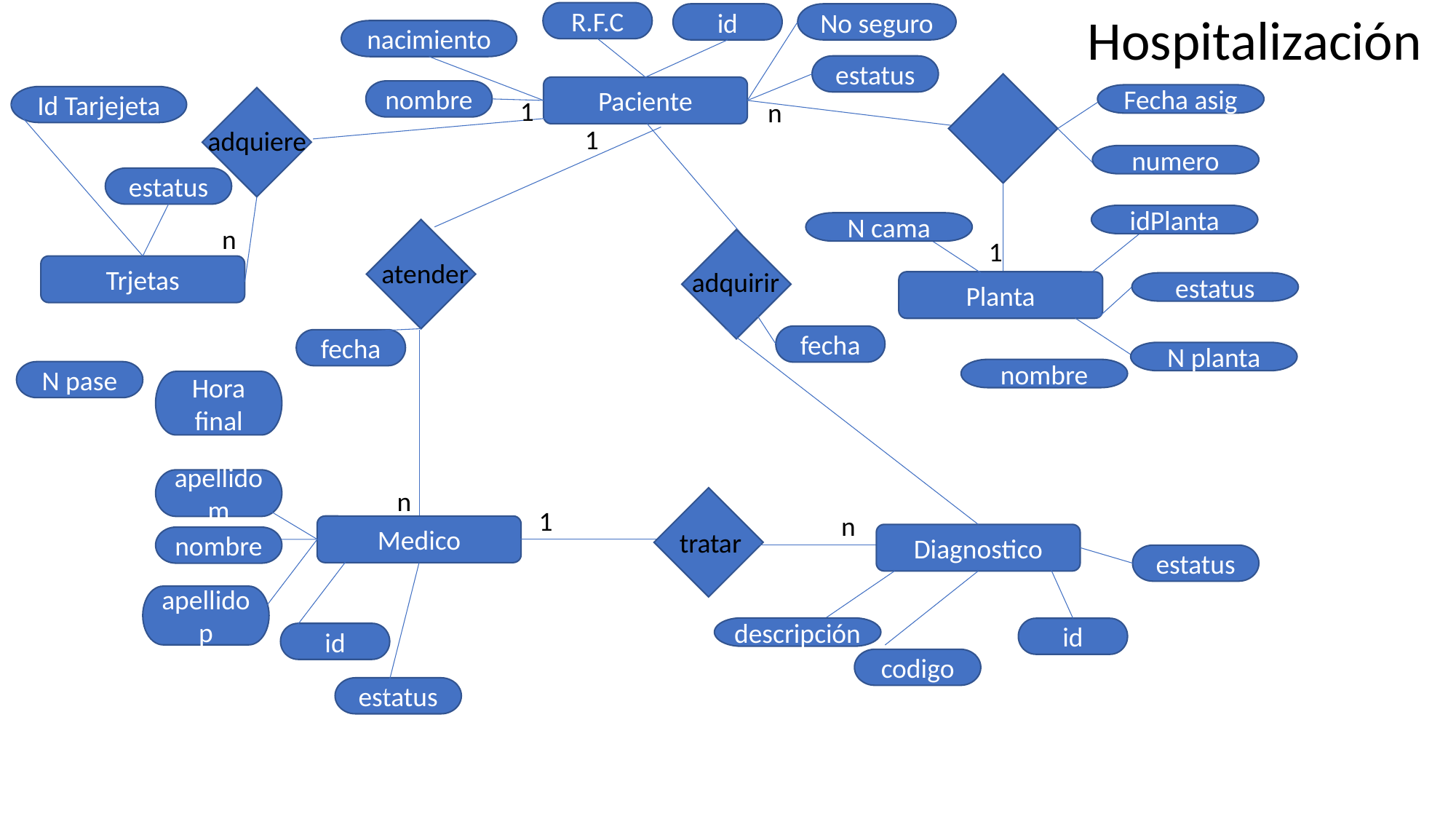

Hospitalización
R.F.C
id
No seguro
nacimiento
estatus

Paciente
nombre
Fecha asig
Id Tarjejeta

1
n
1
adquiere
numero
estatus
idPlanta
N cama
n

1

atender
Trjetas
adquirir
Planta
estatus
fecha
fecha
N planta
nombre
N pase
Hora final
apellidom
n

1
n
Medico
tratar
Diagnostico
nombre
estatus
apellidop
descripción
id
id
codigo
estatus